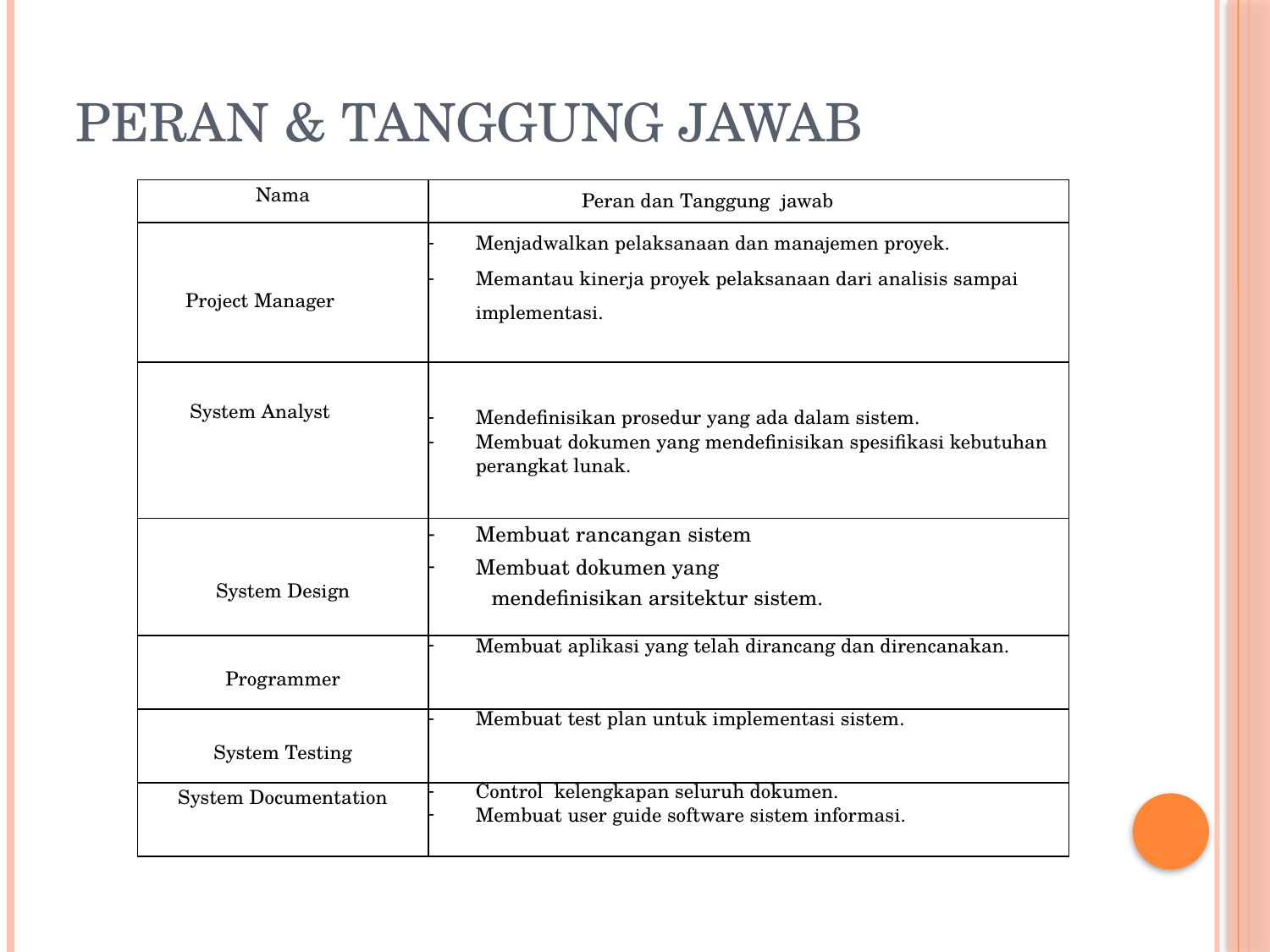

# Peran & Tanggung Jawab
| Nama | Peran dan Tanggung jawab |
| --- | --- |
| Project Manager | Menjadwalkan pelaksanaan dan manajemen proyek. Memantau kinerja proyek pelaksanaan dari analisis sampai implementasi. |
| System Analyst | Mendefinisikan prosedur yang ada dalam sistem. Membuat dokumen yang mendefinisikan spesifikasi kebutuhan perangkat lunak. |
| System Design | Membuat rancangan sistem Membuat dokumen yang mendefinisikan arsitektur sistem. |
| Programmer | Membuat aplikasi yang telah dirancang dan direncanakan. |
| System Testing | Membuat test plan untuk implementasi sistem. |
| System Documentation | Control kelengkapan seluruh dokumen. Membuat user guide software sistem informasi. |